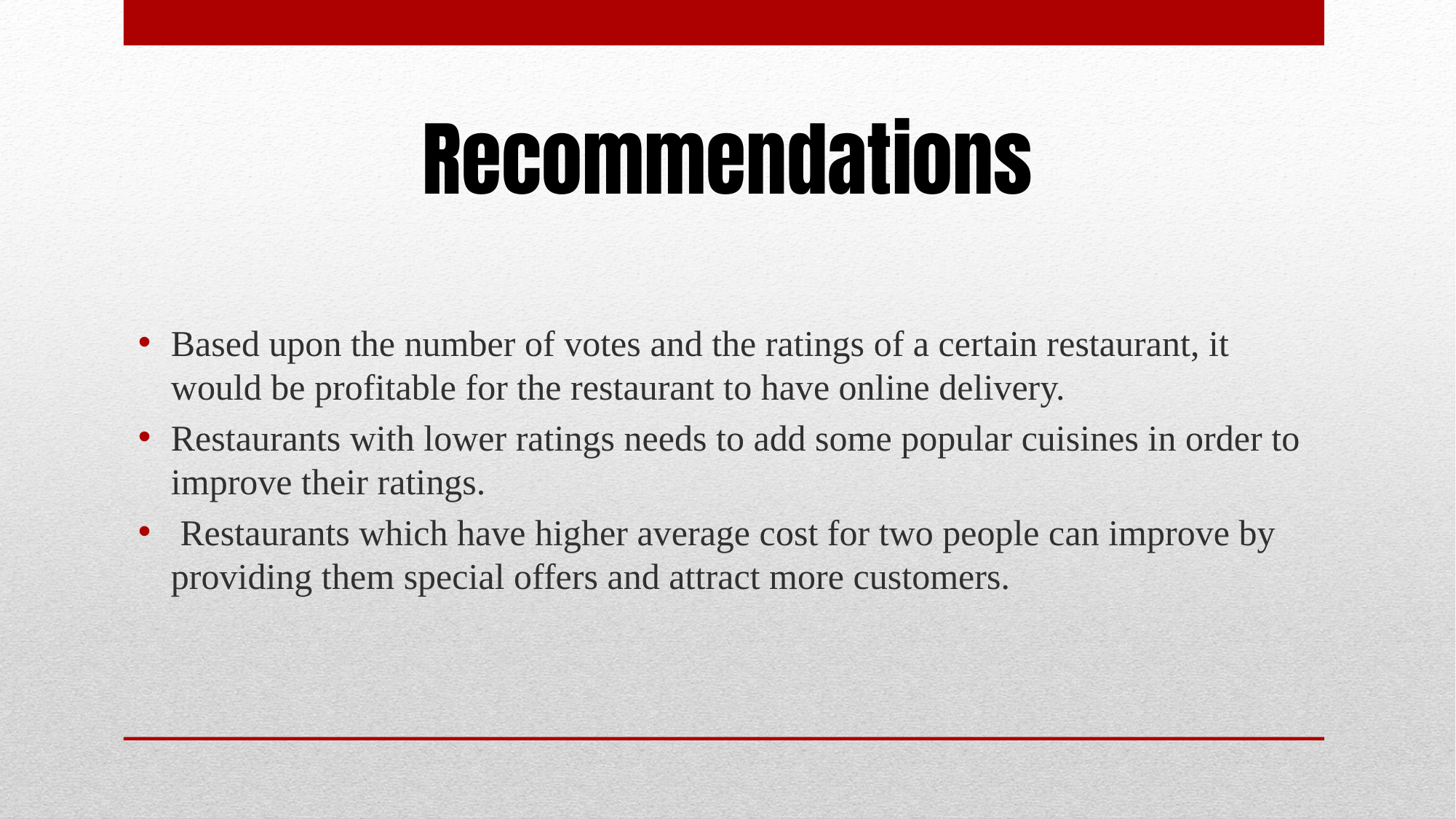

# Recommendations
Based upon the number of votes and the ratings of a certain restaurant, it would be profitable for the restaurant to have online delivery.
Restaurants with lower ratings needs to add some popular cuisines in order to improve their ratings.
 Restaurants which have higher average cost for two people can improve by providing them special offers and attract more customers.